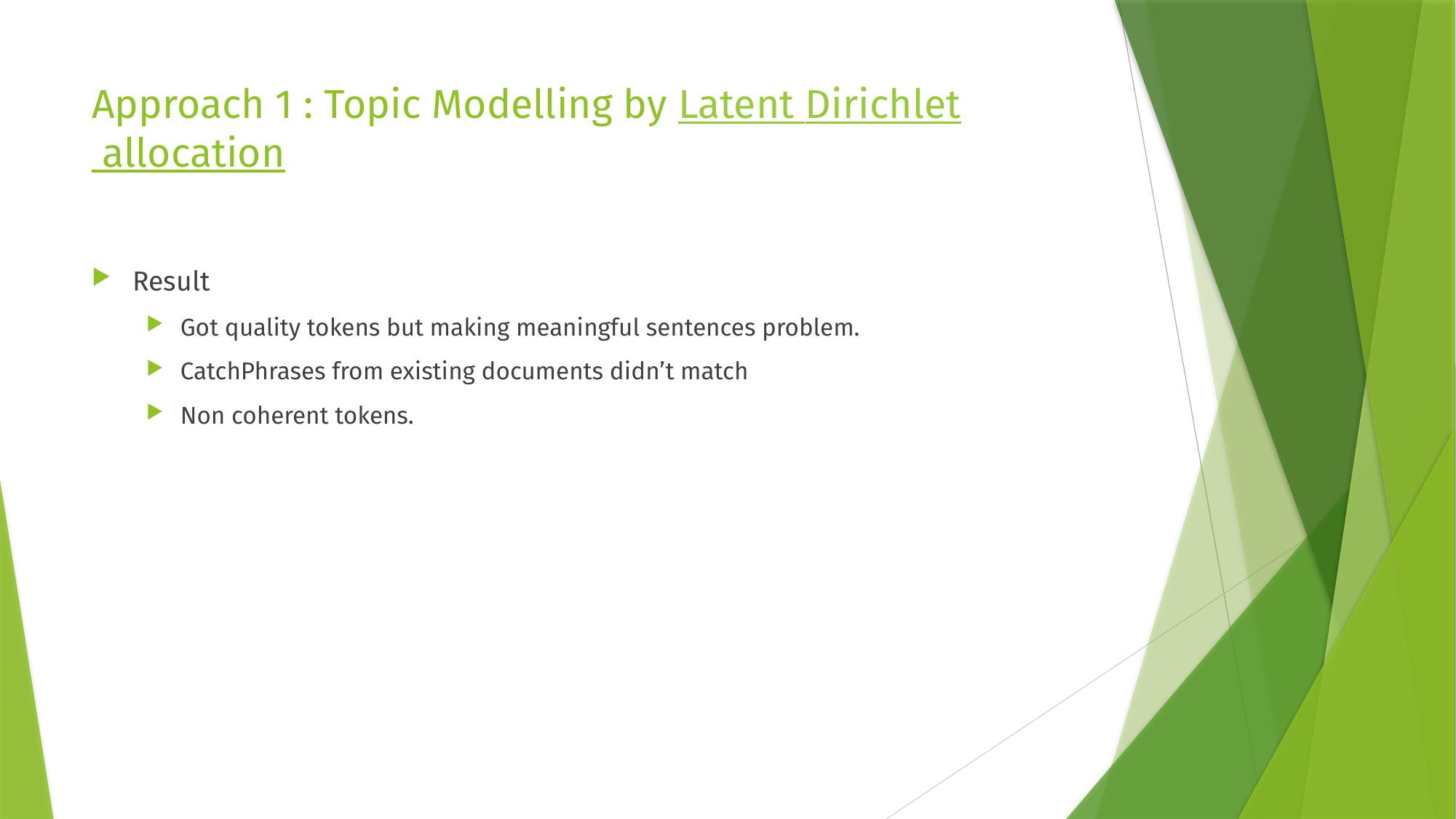

# Approach 1 : Topic Modelling by Latent Dirichlet allocation
Result
Got quality tokens but making meaningful sentences problem.
CatchPhrases from existing documents didn’t match
Non coherent tokens.